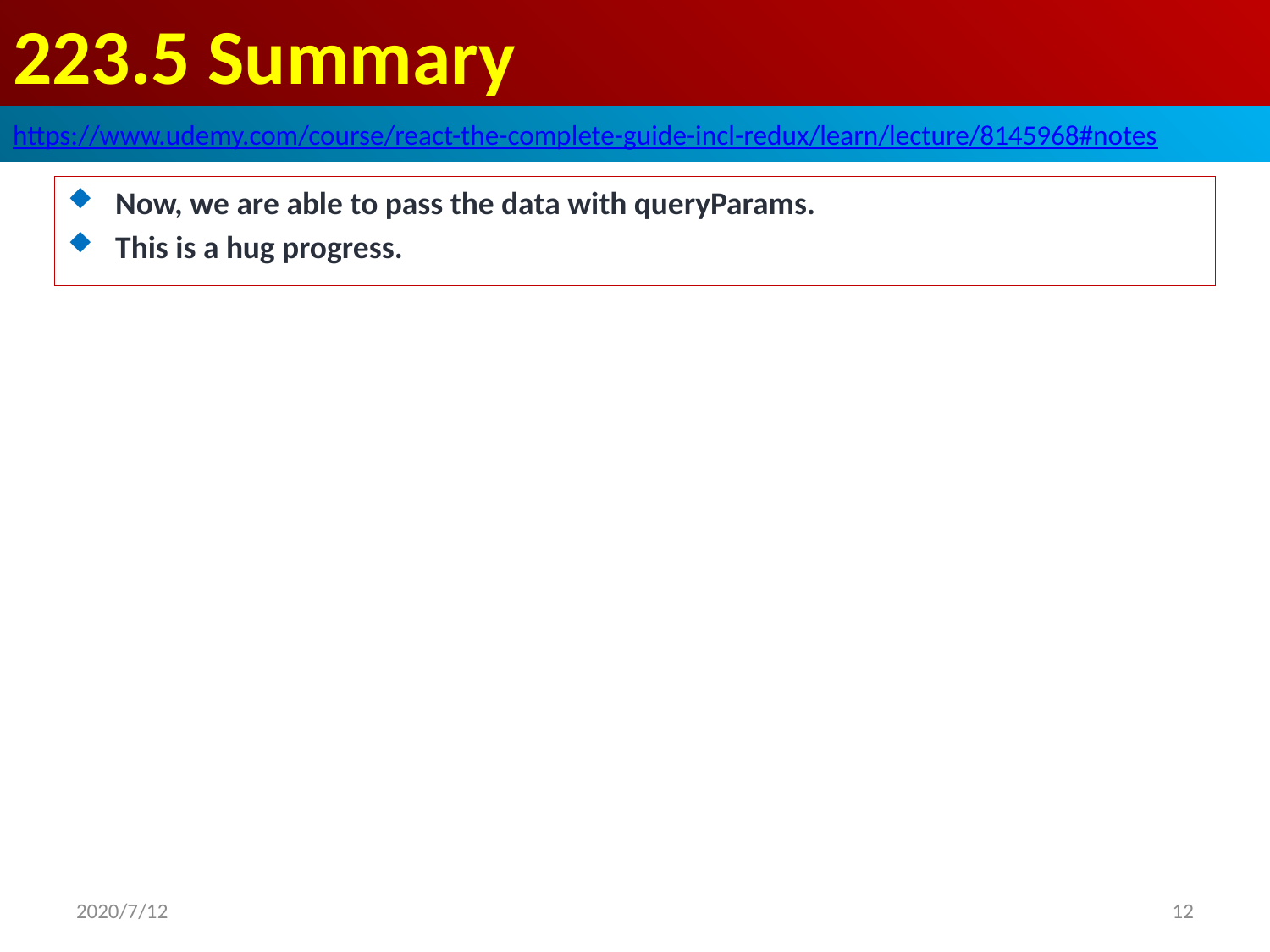

# 223.5 Summary
https://www.udemy.com/course/react-the-complete-guide-incl-redux/learn/lecture/8145968#notes
Now, we are able to pass the data with queryParams.
This is a hug progress.
2020/7/12
12